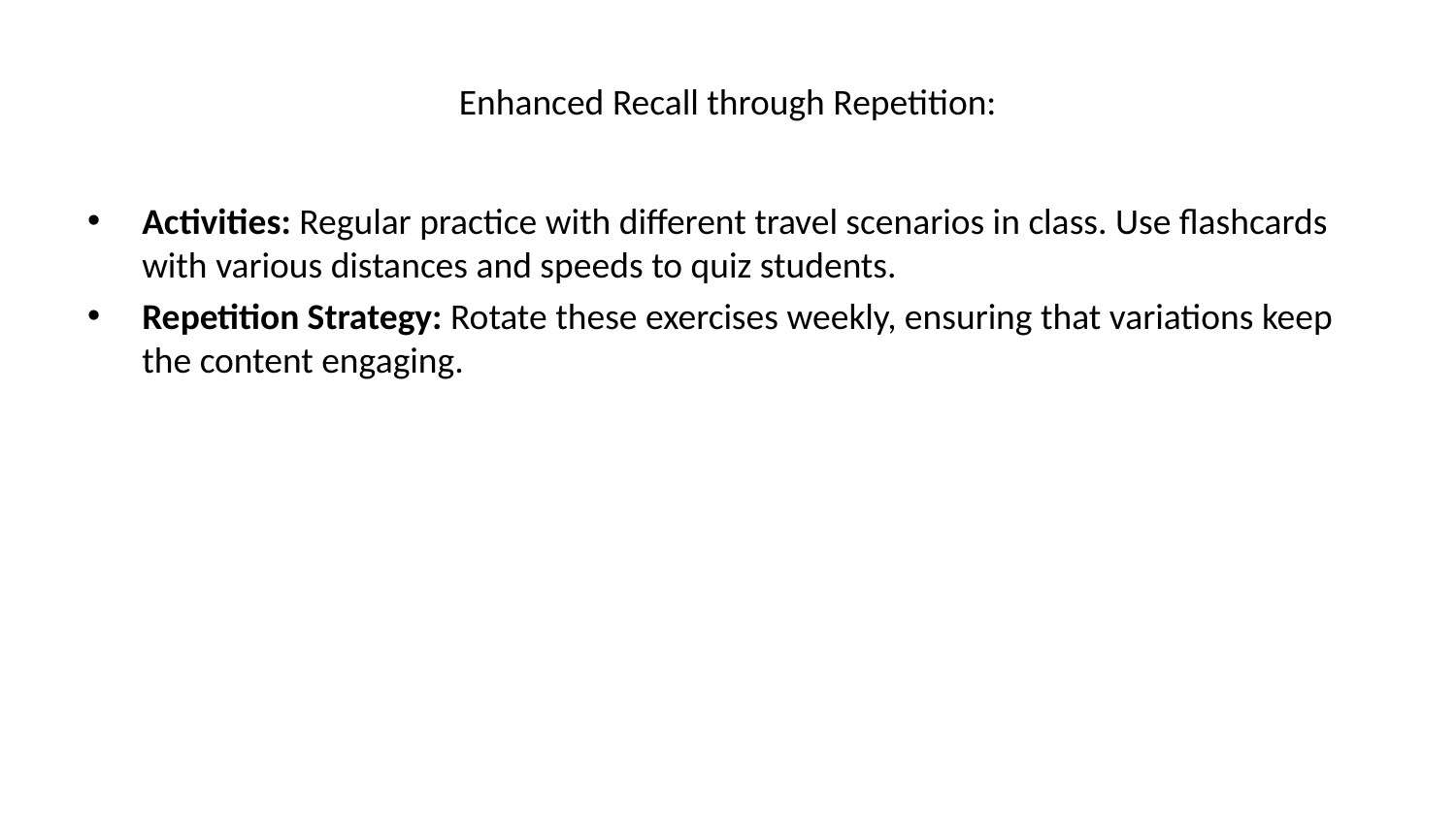

# Enhanced Recall through Repetition:
Activities: Regular practice with different travel scenarios in class. Use flashcards with various distances and speeds to quiz students.
Repetition Strategy: Rotate these exercises weekly, ensuring that variations keep the content engaging.